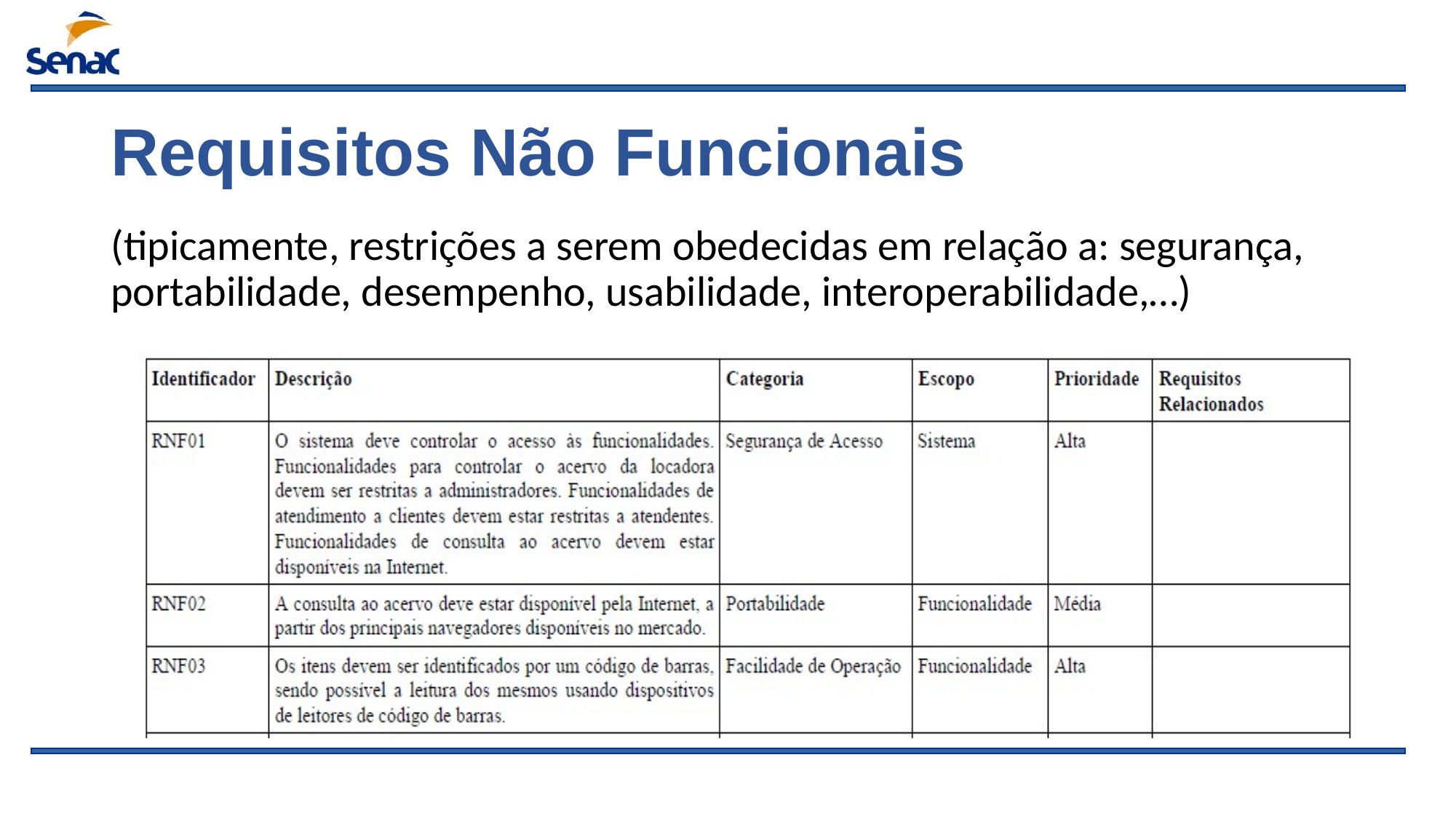

# Requisitos Não Funcionais
(tipicamente, restrições a serem obedecidas em relação a: segurança, portabilidade, desempenho, usabilidade, interoperabilidade,…)